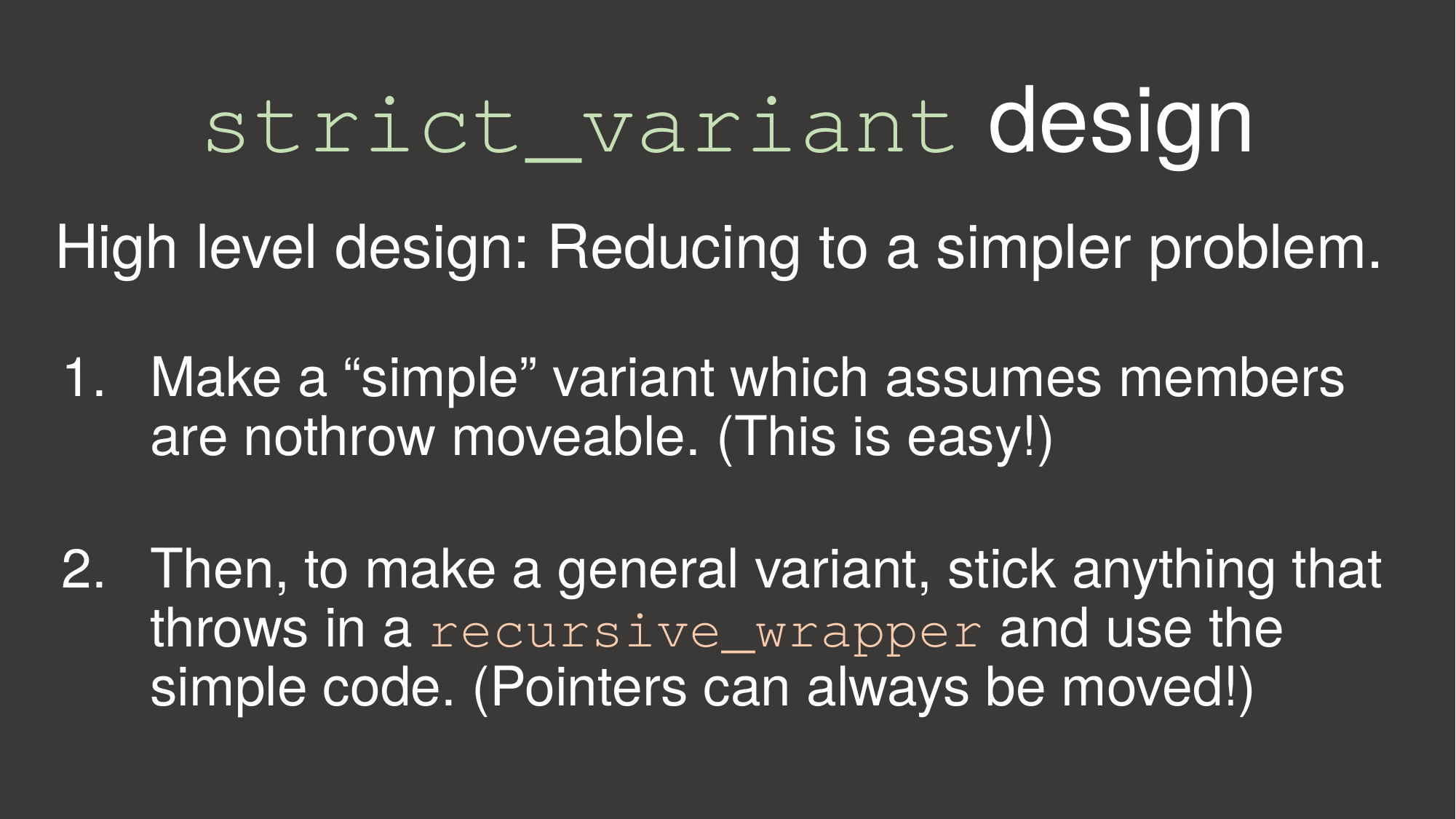

# strict_variant design
High level design: Reducing to a simpler problem.

Make a “simple” variant which assumes members are nothrow moveable. (This is easy!)
Then, to make a general variant, stick anything that throws in a recursive_wrapper and use the simple code. (Pointers can always be moved!)